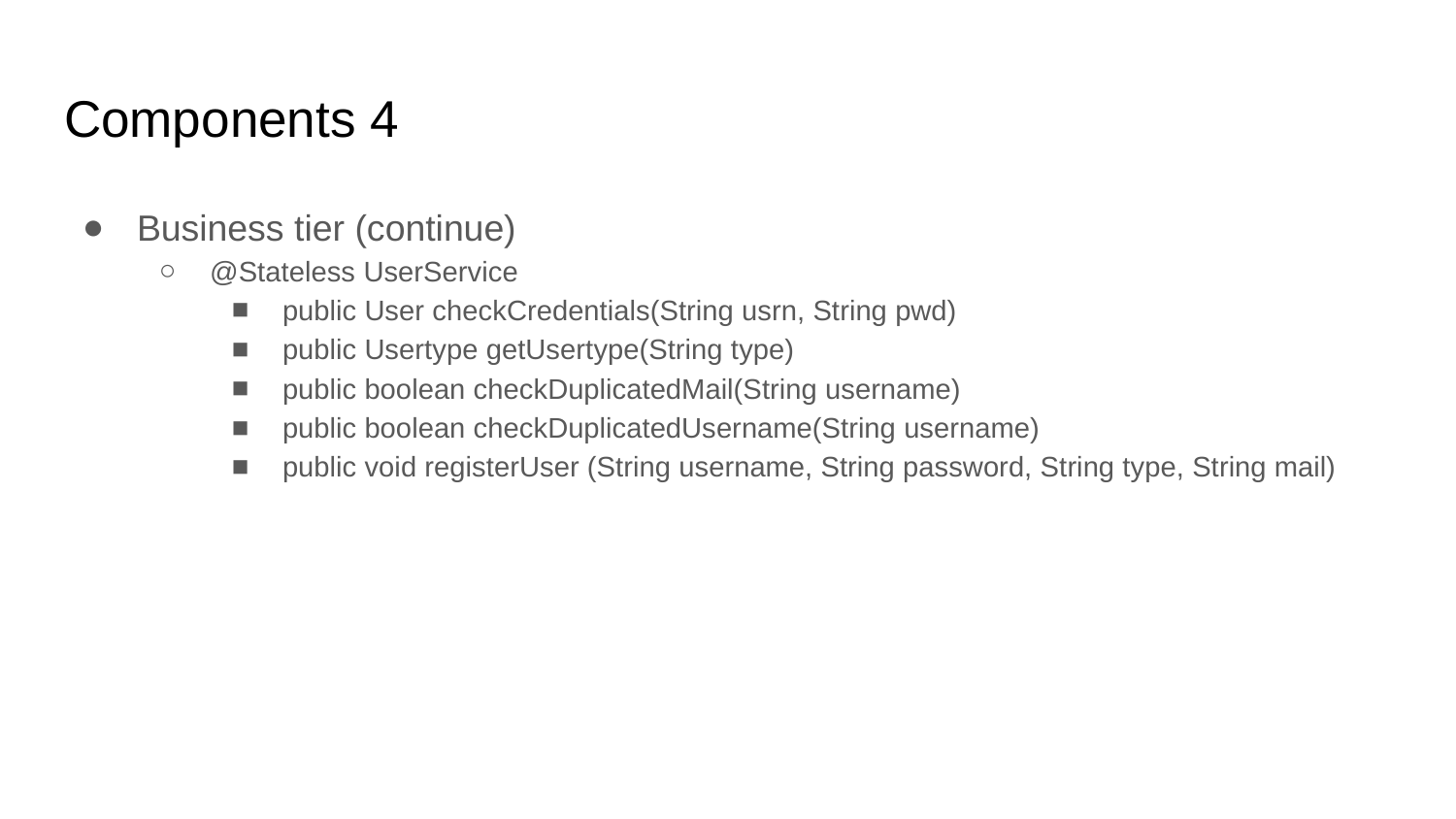

# Components 4
Business tier (continue)
@Stateless UserService
public User checkCredentials(String usrn, String pwd)
public Usertype getUsertype(String type)
public boolean checkDuplicatedMail(String username)
public boolean checkDuplicatedUsername(String username)
public void registerUser (String username, String password, String type, String mail)